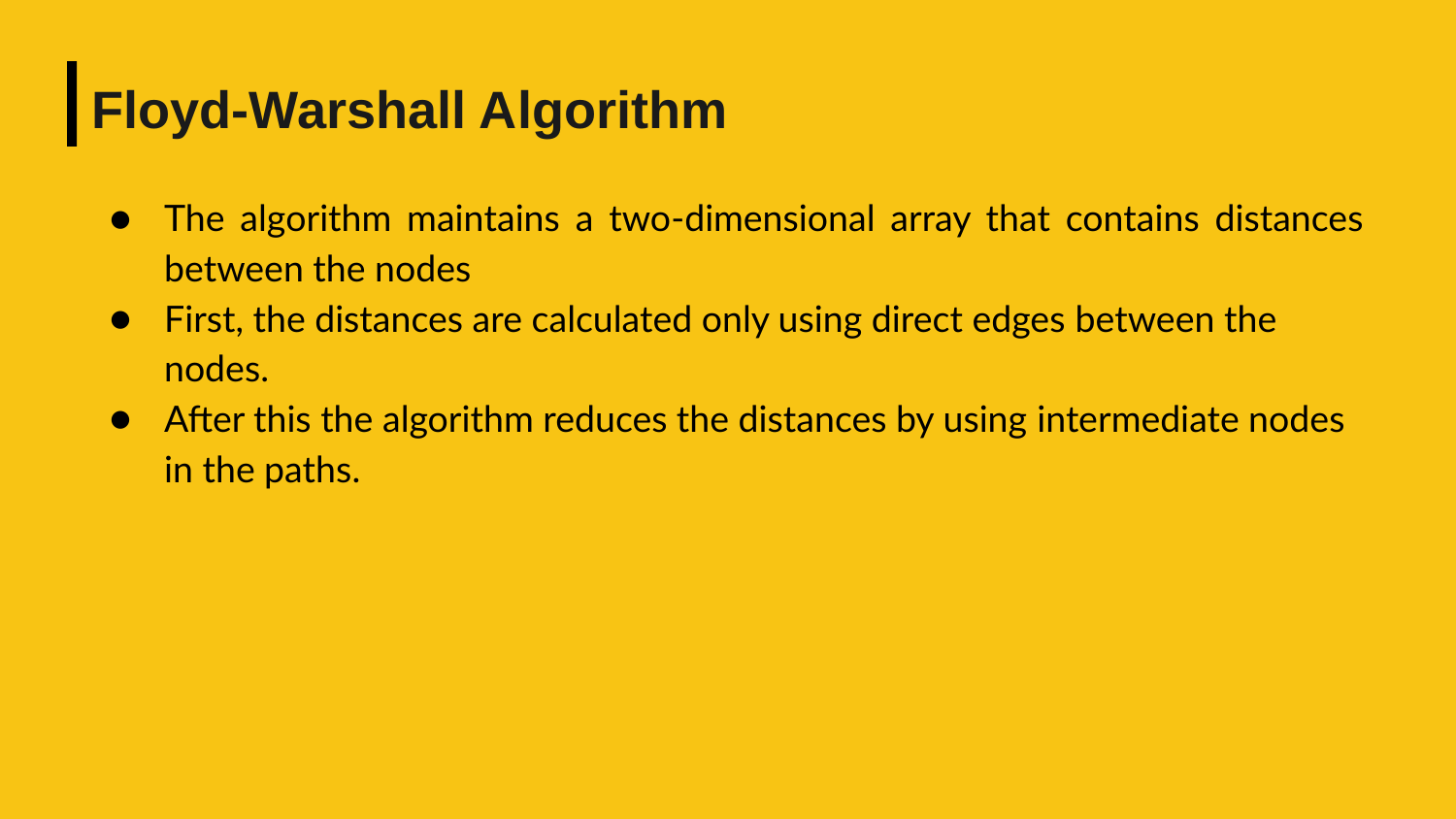

# Floyd-Warshall Algorithm
The algorithm maintains a two-dimensional array that contains distances between the nodes
First, the distances are calculated only using direct edges between the nodes.
After this the algorithm reduces the distances by using intermediate nodes in the paths.